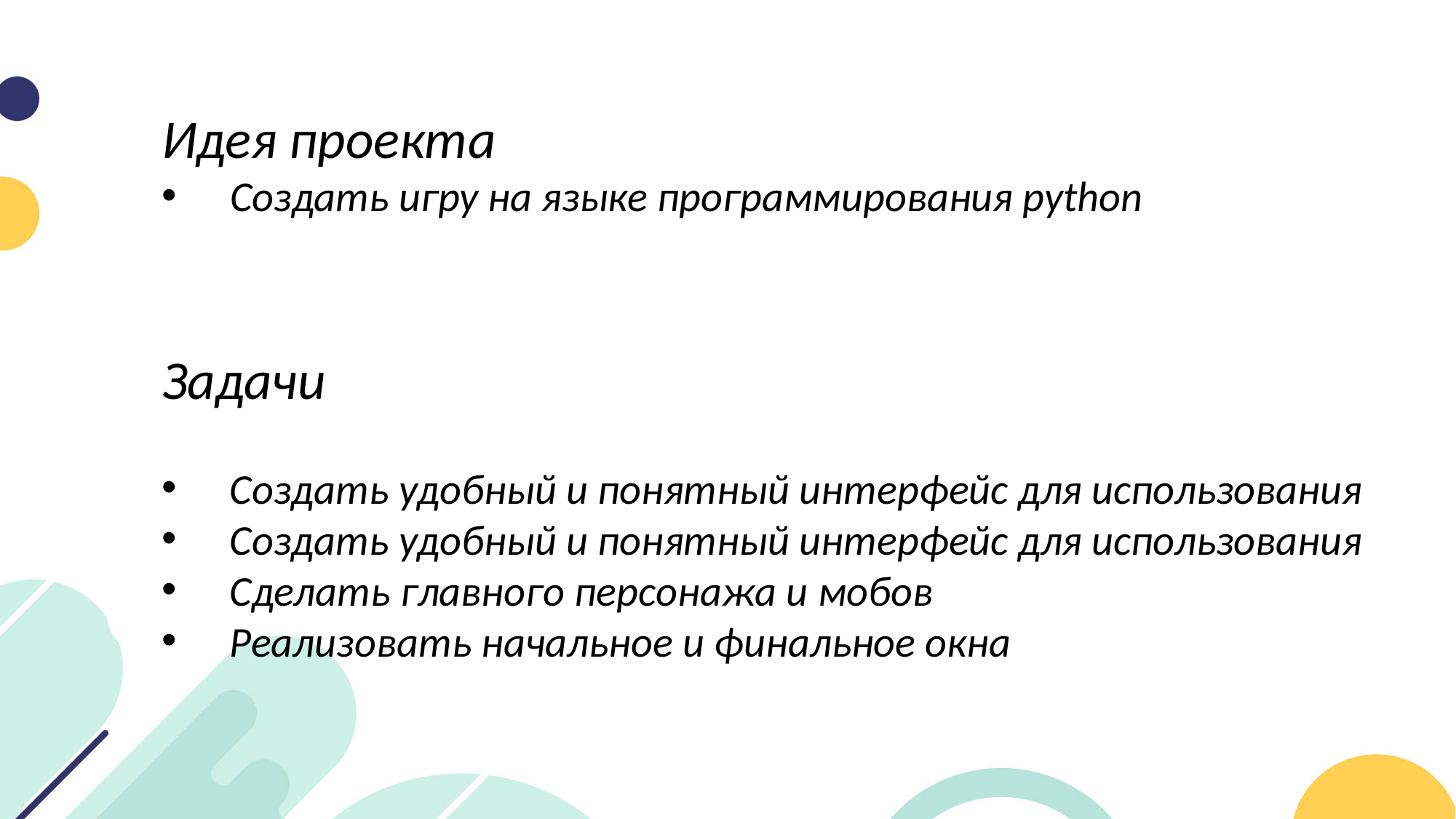

Идея проекта
Создать игру на языке программирования python
Задачи

Создать удобный и понятный интерфейс для использования
Создать удобный и понятный интерфейс для использования
Сделать главного персонажа и мобов
Реализовать начальное и финальное окна